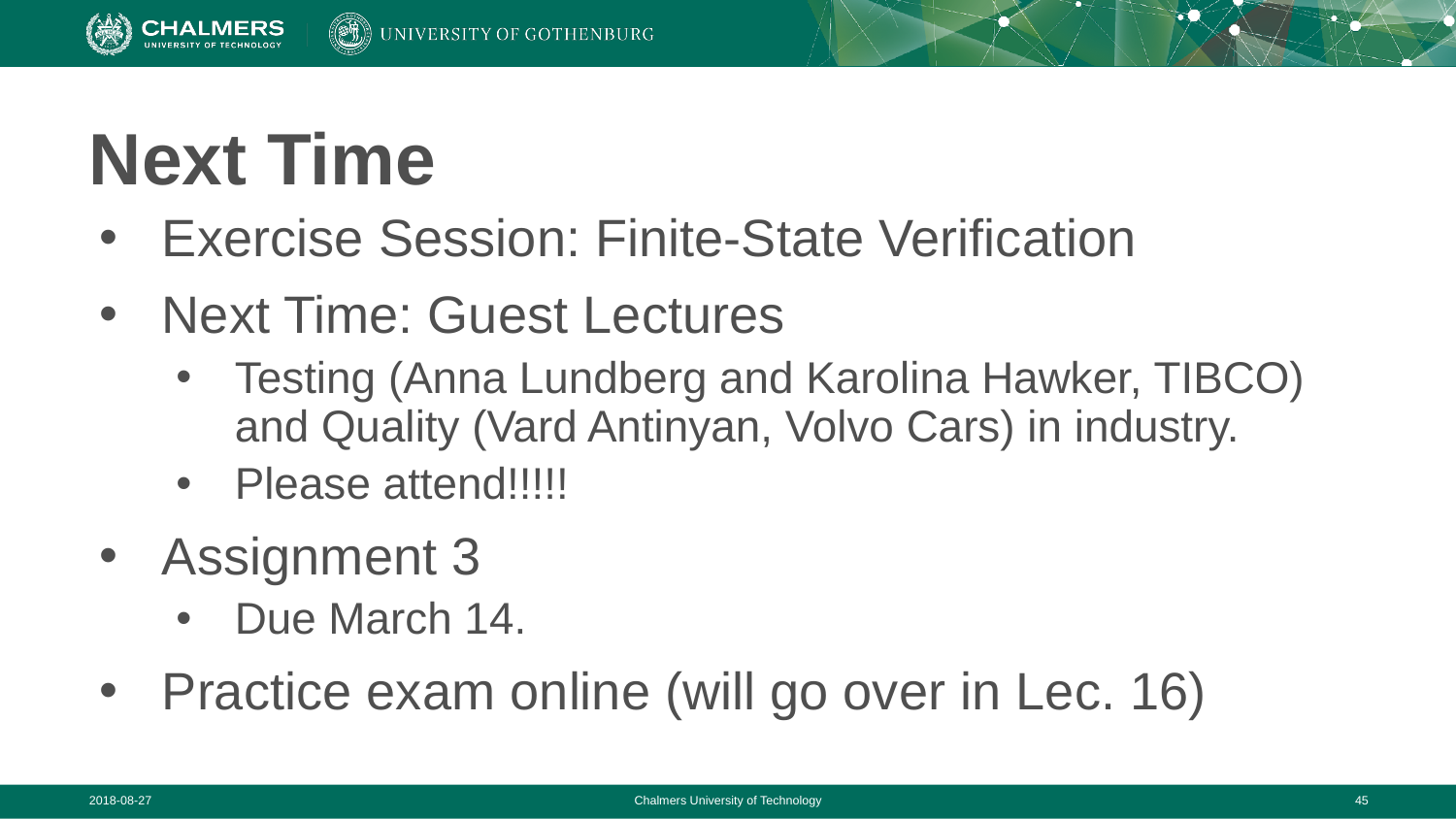

# Next Time
Exercise Session: Finite-State Verification
Next Time: Guest Lectures
Testing (Anna Lundberg and Karolina Hawker, TIBCO) and Quality (Vard Antinyan, Volvo Cars) in industry.
Please attend!!!!!
Assignment 3
Due March 14.
Practice exam online (will go over in Lec. 16)
2018-08-27
Chalmers University of Technology
45